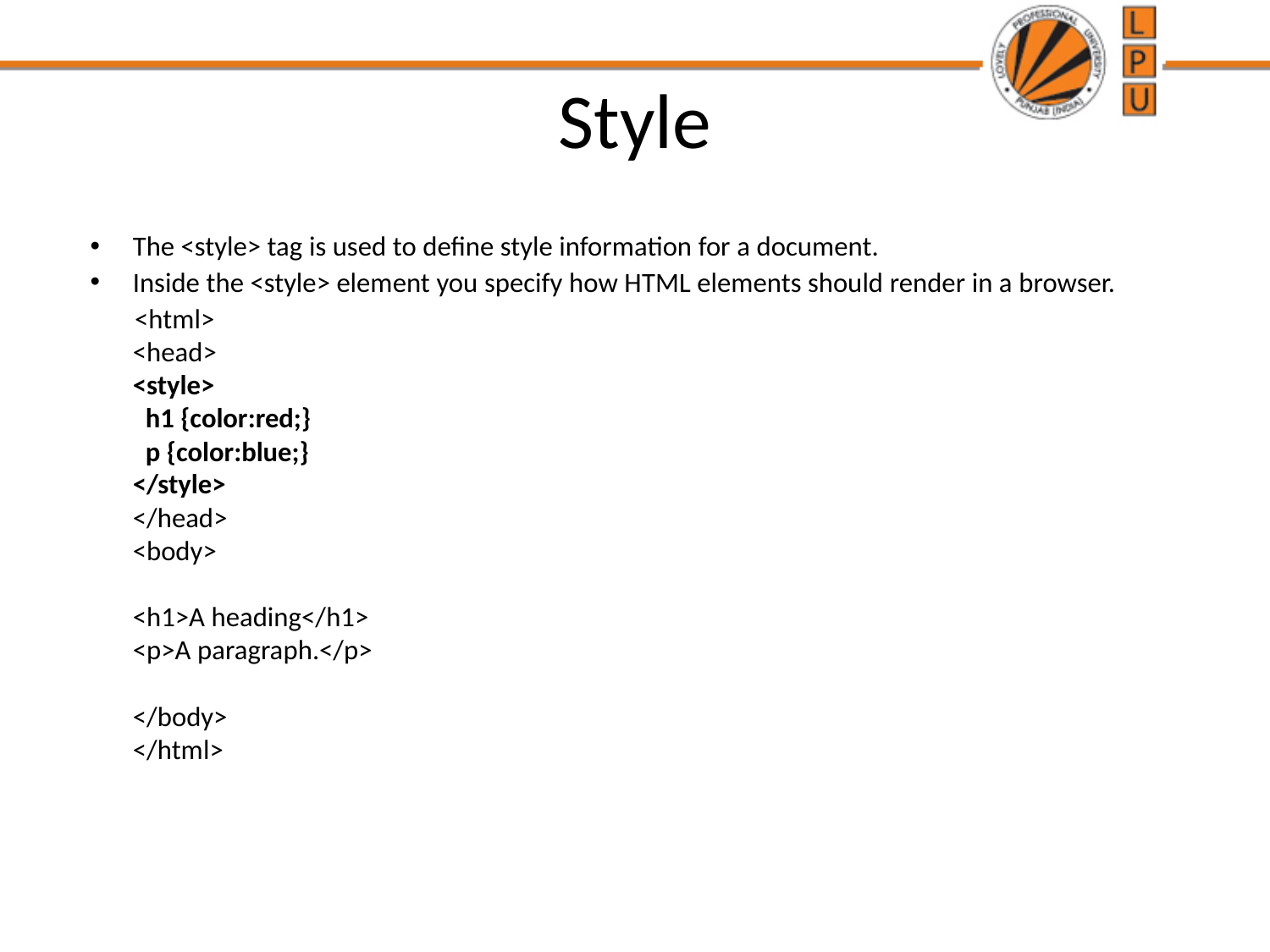

# Style
The <style> tag is used to define style information for a document.
Inside the <style> element you specify how HTML elements should render in a browser.
       <html>
<head>
<style>
  h1 {color:red;}
  p {color:blue;}
</style>
</head>
<body>
<h1>A heading</h1>
<p>A paragraph.</p>
</body>
</html>